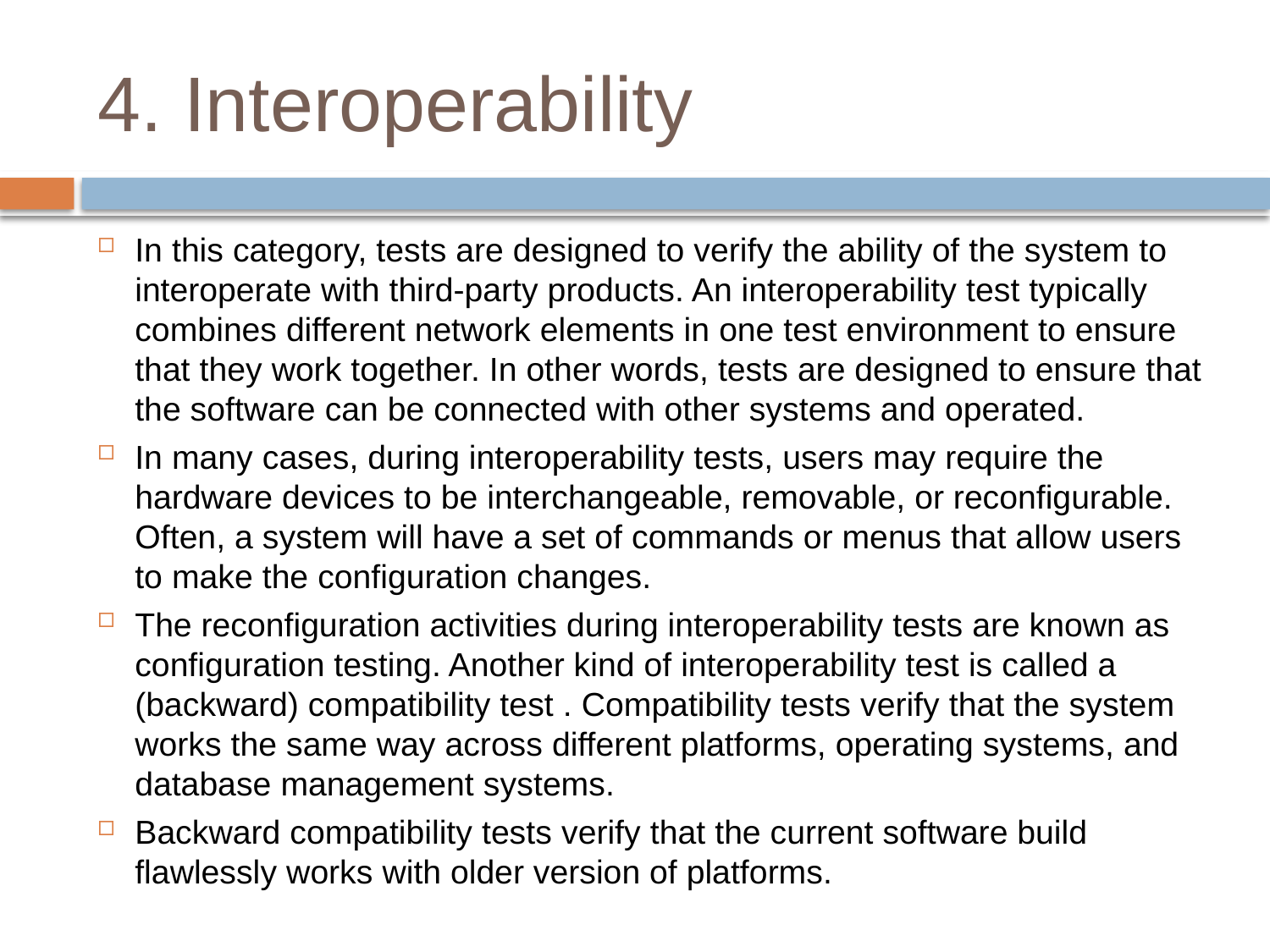

# 4. Interoperability
In this category, tests are designed to verify the ability of the system to interoperate with third-party products. An interoperability test typically combines different network elements in one test environment to ensure that they work together. In other words, tests are designed to ensure that the software can be connected with other systems and operated.
In many cases, during interoperability tests, users may require the hardware devices to be interchangeable, removable, or reconfigurable. Often, a system will have a set of commands or menus that allow users to make the configuration changes.
The reconfiguration activities during interoperability tests are known as configuration testing. Another kind of interoperability test is called a (backward) compatibility test . Compatibility tests verify that the system works the same way across different platforms, operating systems, and database management systems.
Backward compatibility tests verify that the current software build flawlessly works with older version of platforms.